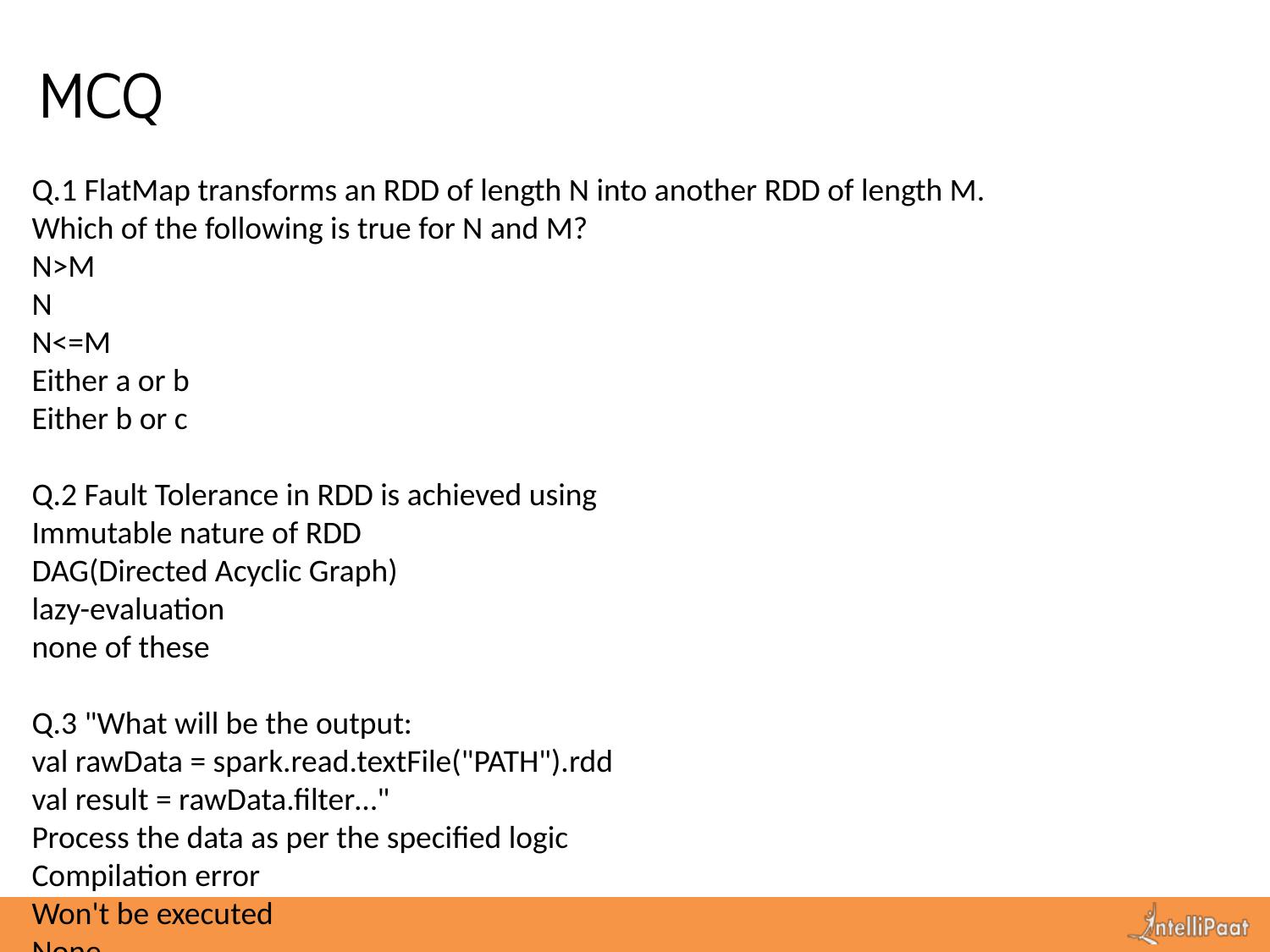

# MCQ
Q.1 FlatMap transforms an RDD of length N into another RDD of length M. Which of the following is true for N and M?
N>M
N
N<=M
Either a or b
Either b or c

Q.2 Fault Tolerance in RDD is achieved using
Immutable nature of RDD
DAG(Directed Acyclic Graph)
lazy-evaluation
none of these

Q.3 "What will be the output:
val rawData = spark.read.textFile("PATH").rdd
val result = rawData.filter…"
Process the data as per the specified logic
Compilation error
Won't be executed
None